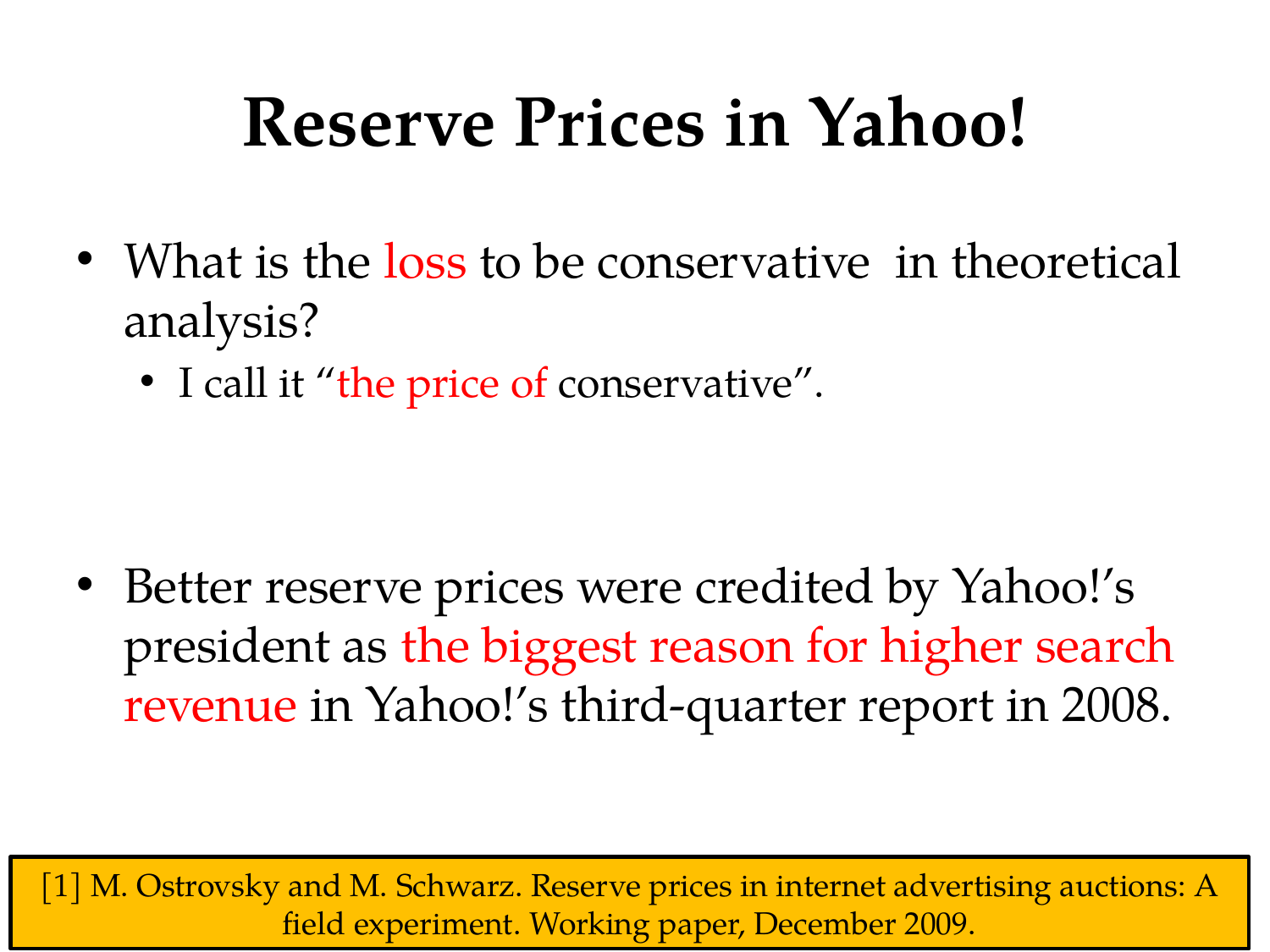

# Reserve Prices in Yahoo!
What is the loss to be conservative  in theoretical analysis?
I call it “the price of conservative”.

Better reserve prices were credited by Yahoo!’s president as the biggest reason for higher search revenue in Yahoo!’s third-quarter report in 2008.
[1] M. Ostrovsky and M. Schwarz. Reserve prices in internet advertising auctions: A field experiment. Working paper, December 2009.
4/26/2019
Zeng Yuxiang (yzengal@connect.ust.hk)
37